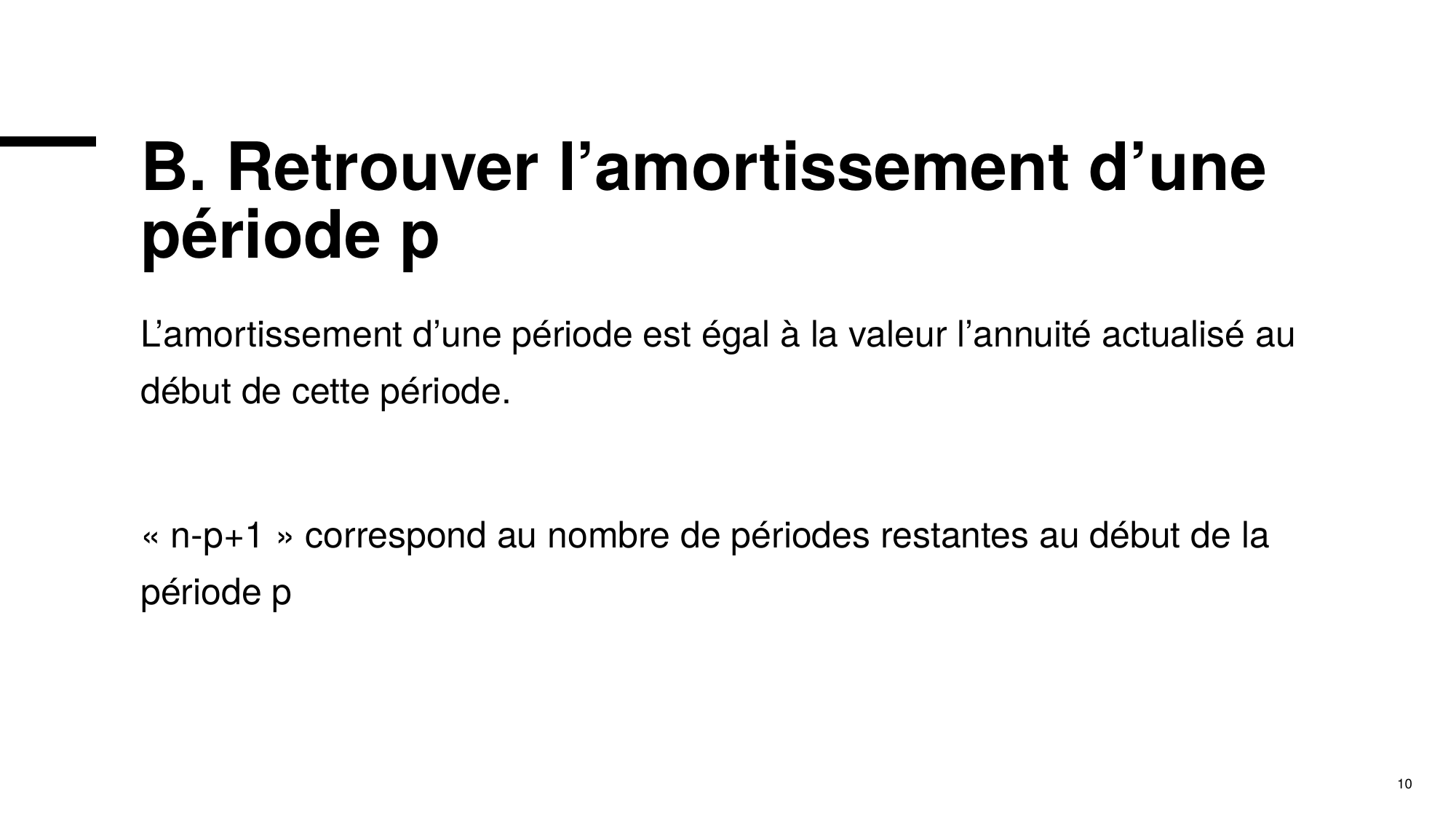

# B. Retrouver l’amortissement d’une période p
L’amortissement d’une période est égal à la valeur l’annuité actualisé au début de cette période.

« n-p+1 » correspond au nombre de périodes restantes au début de la période p
10